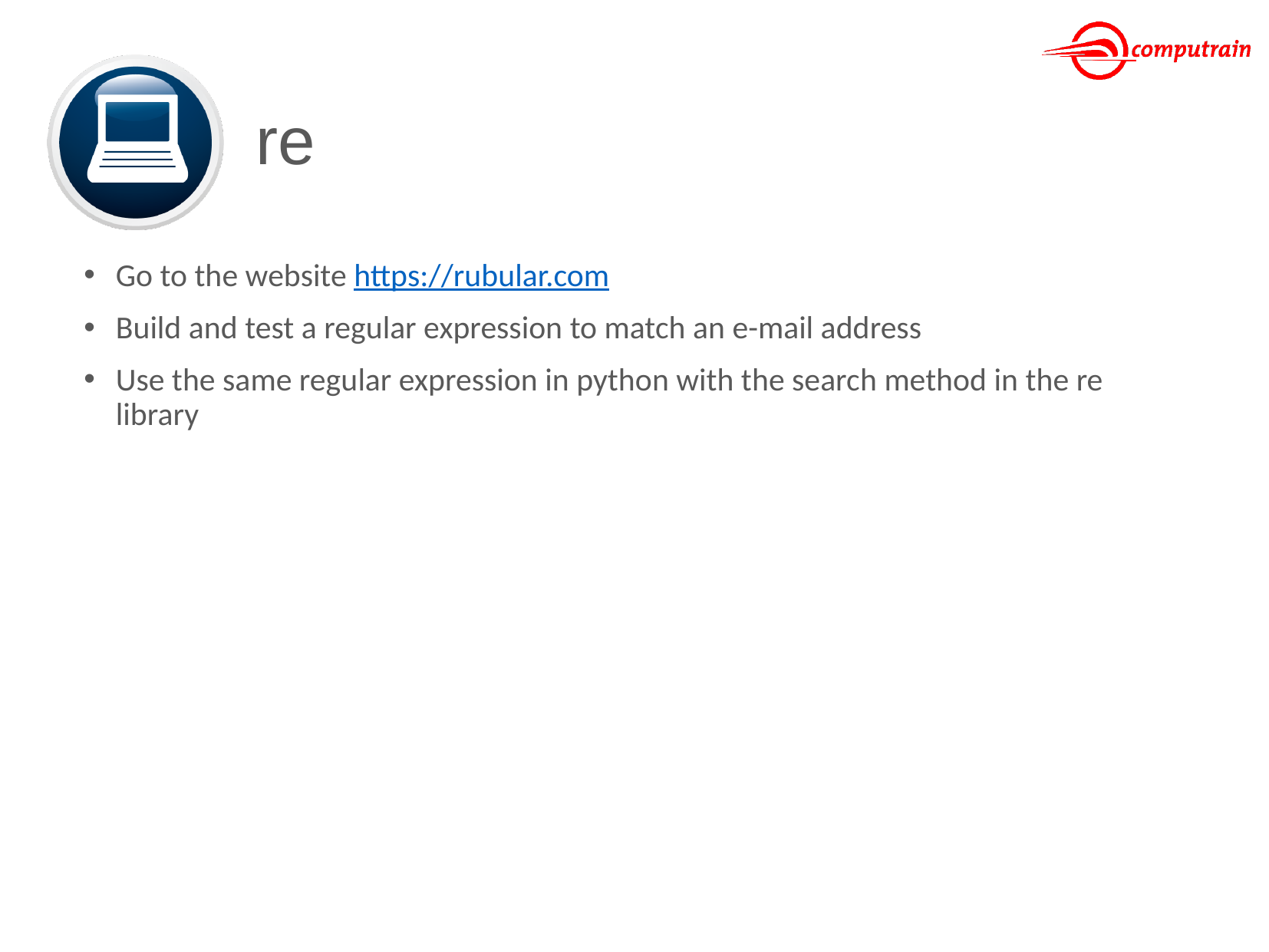

# re
Go to the website https://rubular.com
Build and test a regular expression to match an e-mail address
Use the same regular expression in python with the search method in the re library